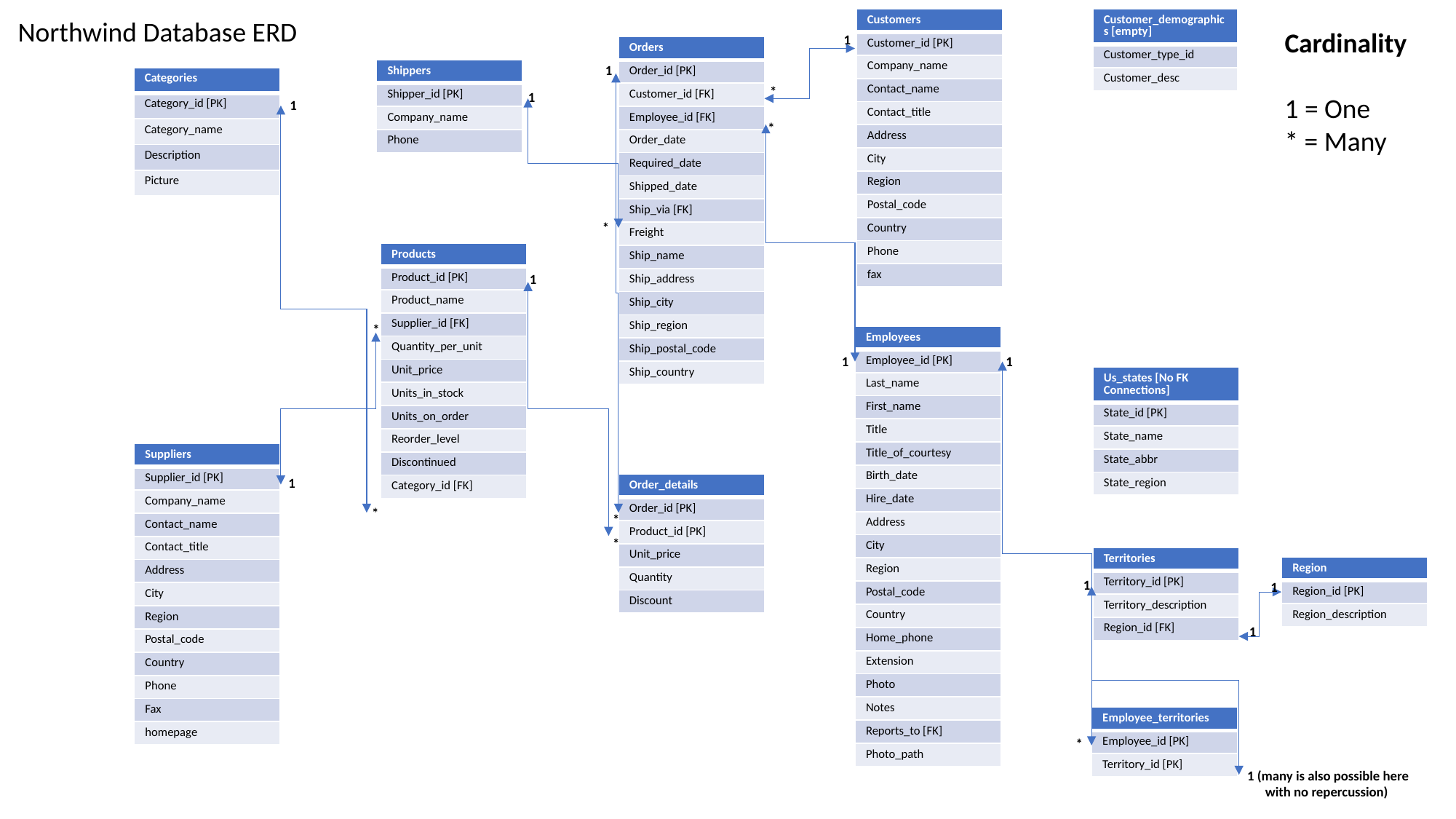

Northwind Database ERD
| Customers |
| --- |
| Customer\_id [PK] |
| Company\_name |
| Contact\_name |
| Contact\_title |
| Address |
| City |
| Region |
| Postal\_code |
| Country |
| Phone |
| fax |
| Customer\_demographics [empty] |
| --- |
| Customer\_type\_id |
| Customer\_desc |
Cardinality

1 = One
* = Many
1
| Orders |
| --- |
| Order\_id [PK] |
| Customer\_id [FK] |
| Employee\_id [FK] |
| Order\_date |
| Required\_date |
| Shipped\_date |
| Ship\_via [FK] |
| Freight |
| Ship\_name |
| Ship\_address |
| Ship\_city |
| Ship\_region |
| Ship\_postal\_code |
| Ship\_country |
1
| Shippers |
| --- |
| Shipper\_id [PK] |
| Company\_name |
| Phone |
| Categories |
| --- |
| Category\_id [PK] |
| Category\_name |
| Description |
| Picture |
*
1
1
*
*
| Products |
| --- |
| Product\_id [PK] |
| Product\_name |
| Supplier\_id [FK] |
| Quantity\_per\_unit |
| Unit\_price |
| Units\_in\_stock |
| Units\_on\_order |
| Reorder\_level |
| Discontinued |
| Category\_id [FK] |
1
*
| Employees |
| --- |
| Employee\_id [PK] |
| Last\_name |
| First\_name |
| Title |
| Title\_of\_courtesy |
| Birth\_date |
| Hire\_date |
| Address |
| City |
| Region |
| Postal\_code |
| Country |
| Home\_phone |
| Extension |
| Photo |
| Notes |
| Reports\_to [FK] |
| Photo\_path |
1
1
| Us\_states [No FK Connections] |
| --- |
| State\_id [PK] |
| State\_name |
| State\_abbr |
| State\_region |
| Suppliers |
| --- |
| Supplier\_id [PK] |
| Company\_name |
| Contact\_name |
| Contact\_title |
| Address |
| City |
| Region |
| Postal\_code |
| Country |
| Phone |
| Fax |
| homepage |
1
| Order\_details |
| --- |
| Order\_id [PK] |
| Product\_id [PK] |
| Unit\_price |
| Quantity |
| Discount |
*
*
*
| Territories |
| --- |
| Territory\_id [PK] |
| Territory\_description |
| Region\_id [FK] |
| Region |
| --- |
| Region\_id [PK] |
| Region\_description |
1
1
1
| Employee\_territories |
| --- |
| Employee\_id [PK] |
| Territory\_id [PK] |
*
1 (many is also possible here with no repercussion)